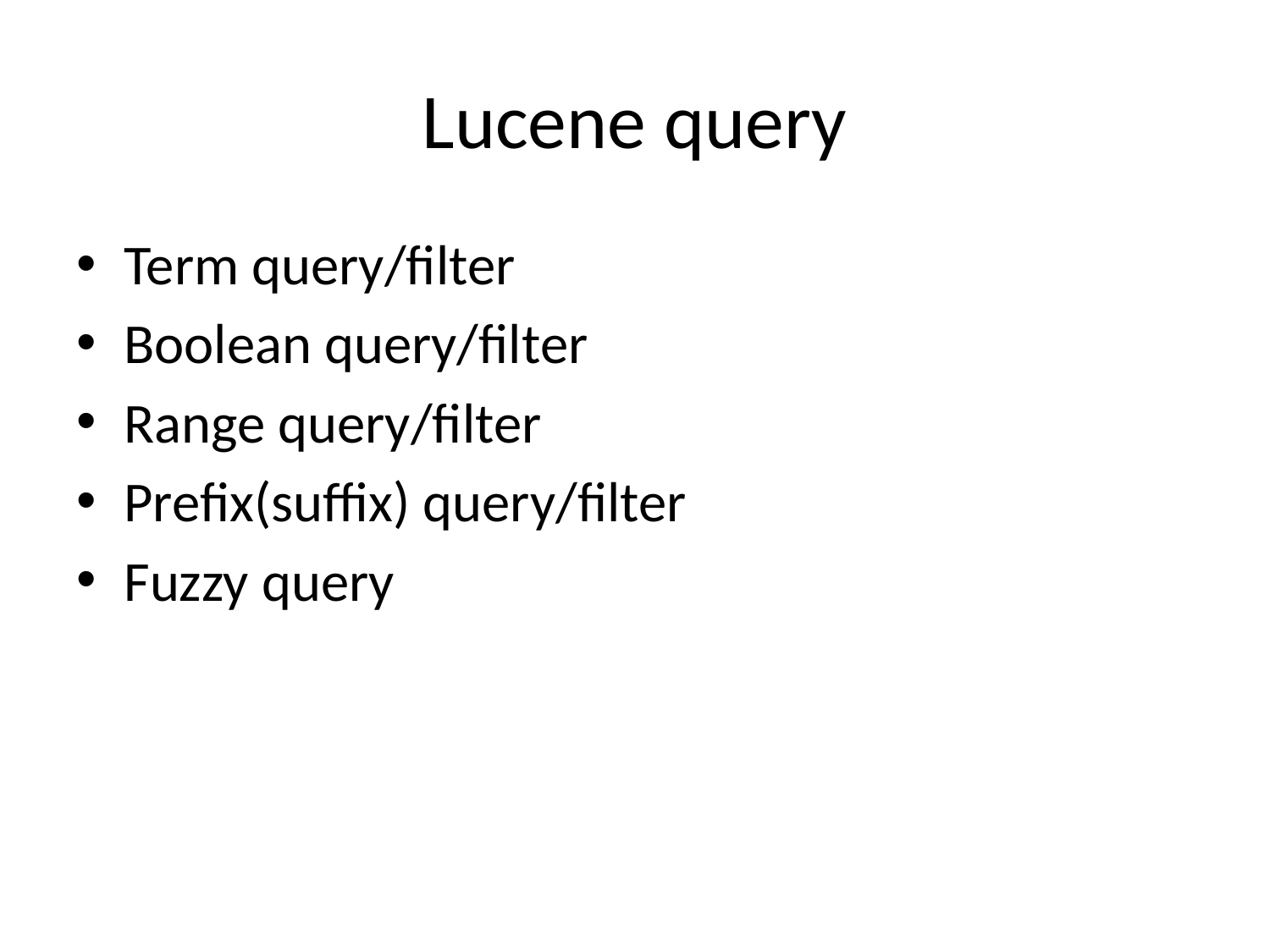

# Lucene query
Term query/filter
Boolean query/filter
Range query/filter
Prefix(suffix) query/filter
Fuzzy query